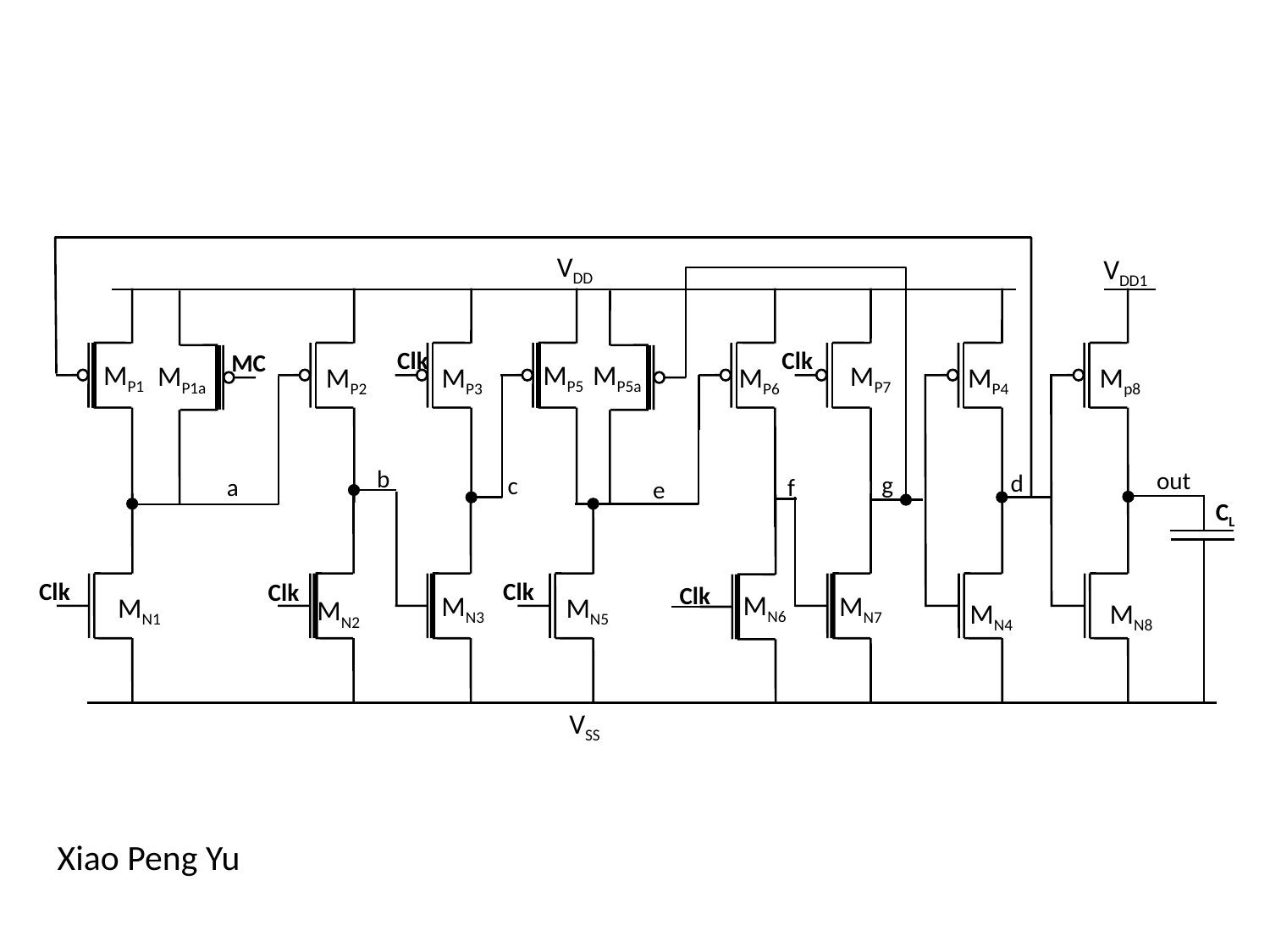

VDD
VDD1

Clk
Clk
MC
MP5a
MP5
MP1
MP7
MP1a
MP2
MP3
MP6
MP4
Mp8

b
out
d
g
c
a
f
e

CL

Clk
Clk
Clk
Clk
MN6
MN3
MN7
MN5
MN1
MN2
MN4
MN8
VSS
Xiao Peng Yu